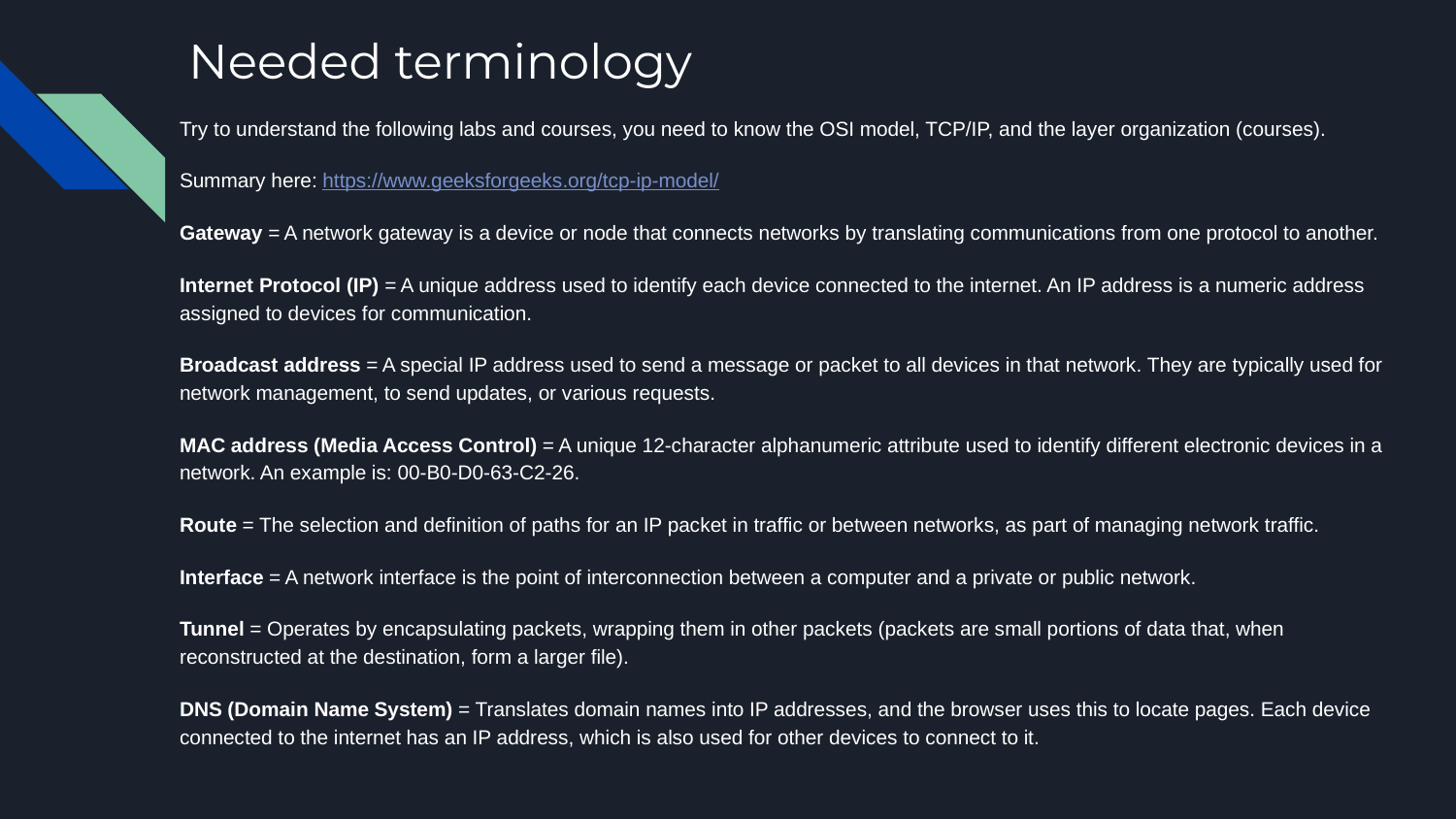

# Needed terminology
Try to understand the following labs and courses, you need to know the OSI model, TCP/IP, and the layer organization (courses).
Summary here: https://www.geeksforgeeks.org/tcp-ip-model/
Gateway = A network gateway is a device or node that connects networks by translating communications from one protocol to another.
Internet Protocol (IP) = A unique address used to identify each device connected to the internet. An IP address is a numeric address assigned to devices for communication.
Broadcast address = A special IP address used to send a message or packet to all devices in that network. They are typically used for network management, to send updates, or various requests.
MAC address (Media Access Control) = A unique 12-character alphanumeric attribute used to identify different electronic devices in a network. An example is: 00-B0-D0-63-C2-26.
Route = The selection and definition of paths for an IP packet in traffic or between networks, as part of managing network traffic.
Interface = A network interface is the point of interconnection between a computer and a private or public network.
Tunnel = Operates by encapsulating packets, wrapping them in other packets (packets are small portions of data that, when reconstructed at the destination, form a larger file).
DNS (Domain Name System) = Translates domain names into IP addresses, and the browser uses this to locate pages. Each device connected to the internet has an IP address, which is also used for other devices to connect to it.